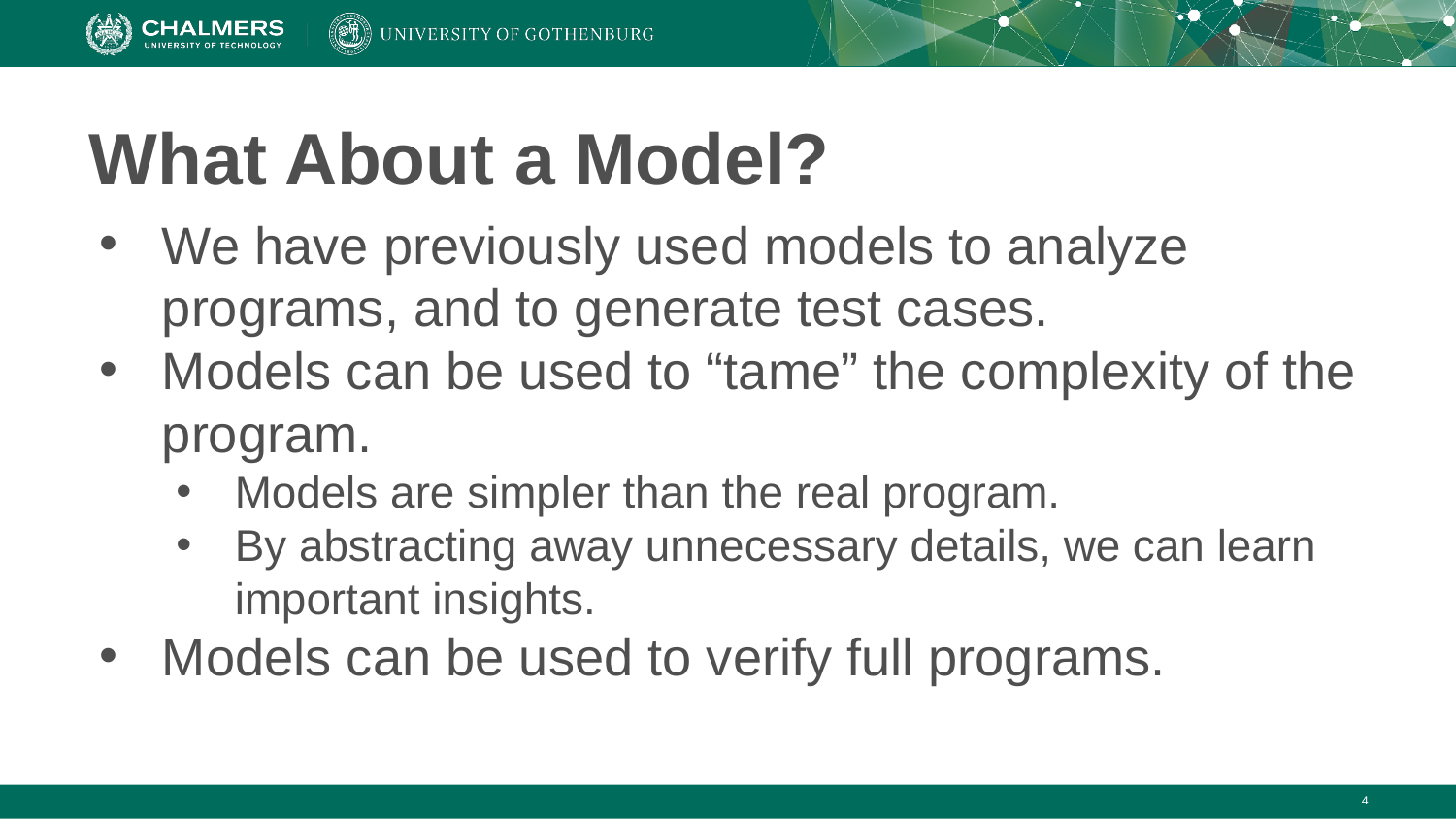

# What About a Model?
We have previously used models to analyze programs, and to generate test cases.
Models can be used to “tame” the complexity of the program.
Models are simpler than the real program.
By abstracting away unnecessary details, we can learn important insights.
Models can be used to verify full programs.
4